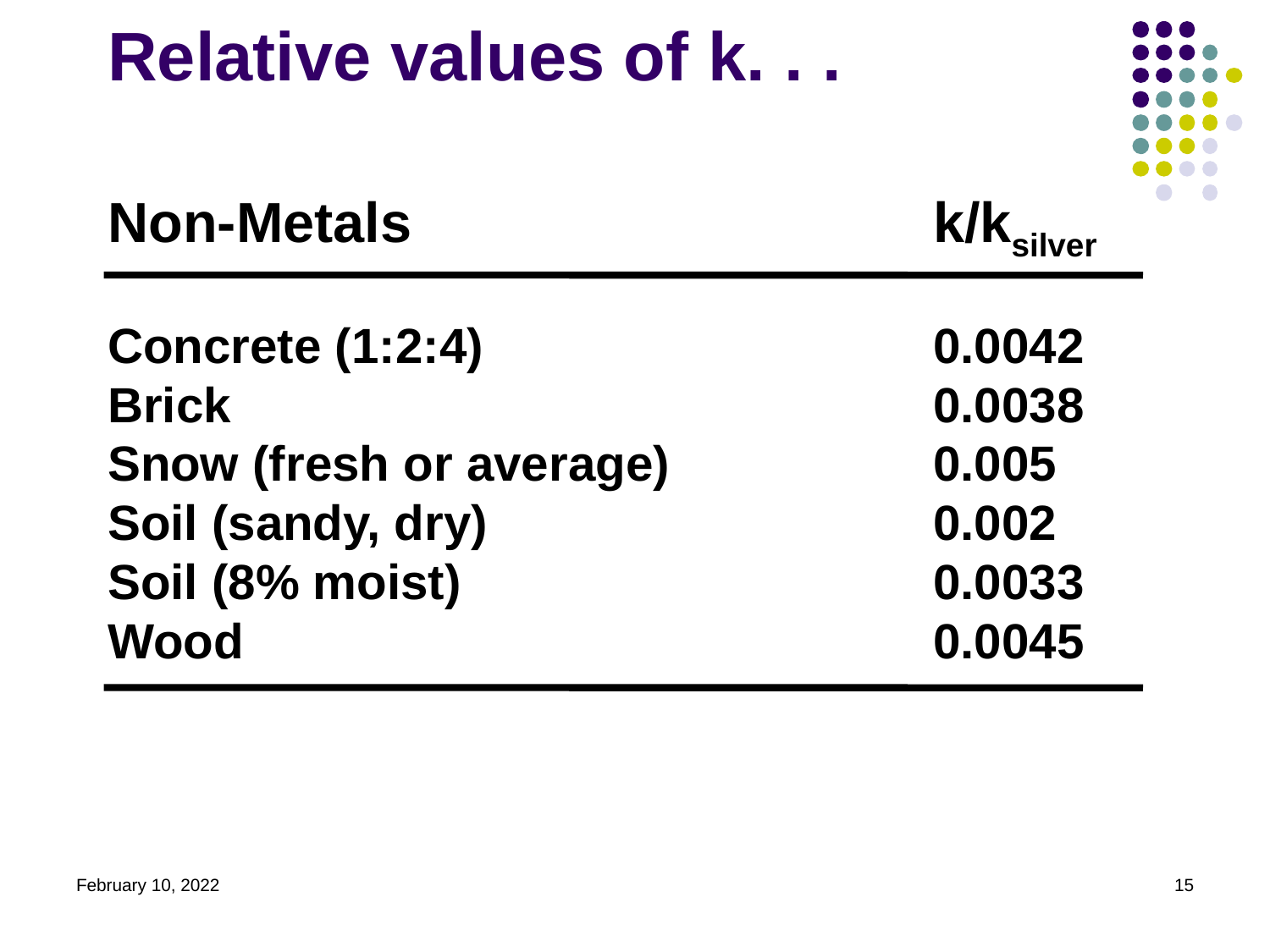

# Relative values of k. . .
Non-Metals	k/ksilver

Concrete (1:2:4)	0.0042
Brick	0.0038
Snow (fresh or average)	0.005
Soil (sandy, dry)	0.002
Soil (8% moist)	0.0033
Wood	0.0045

February 10, 2022

15